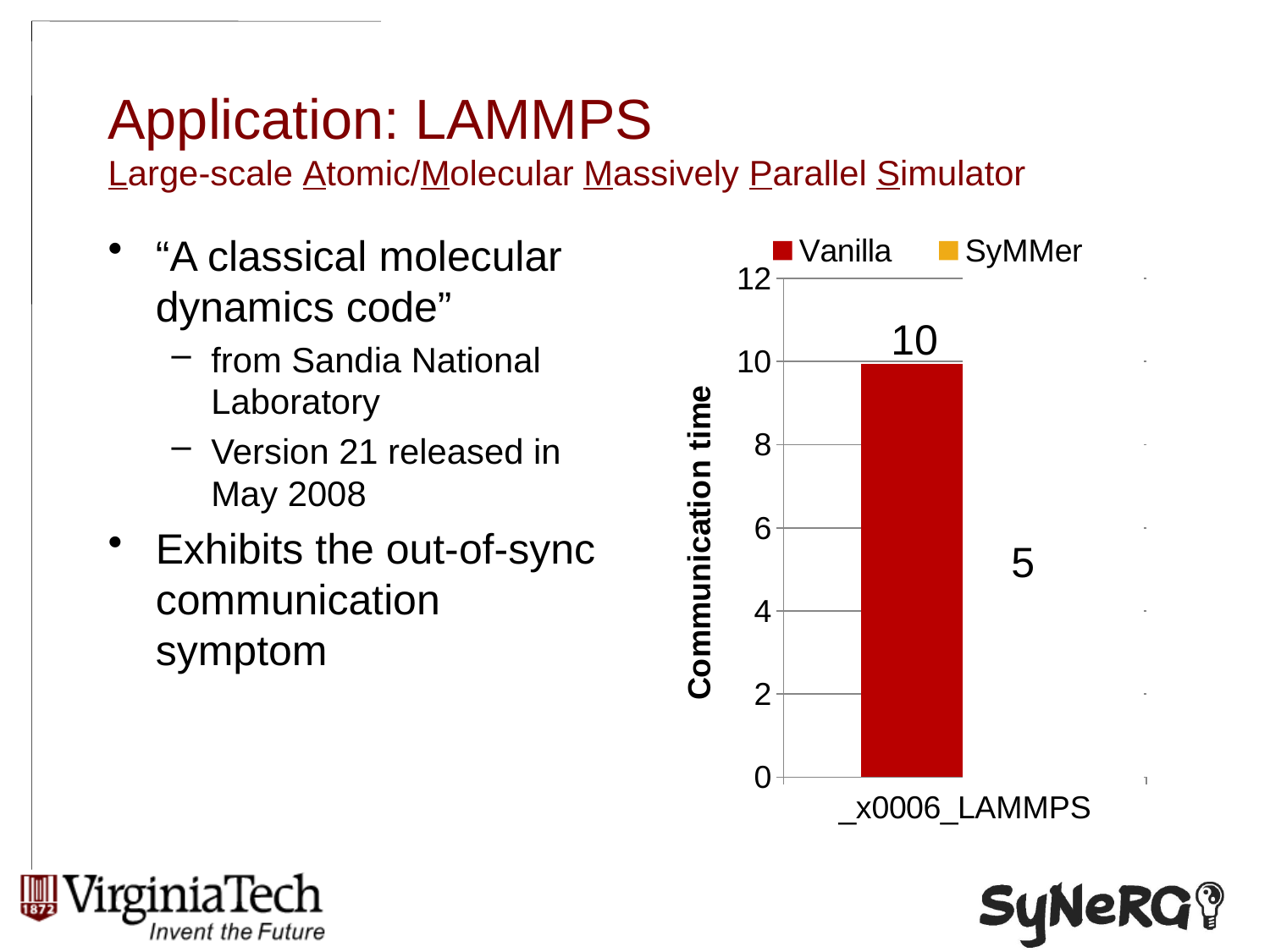

# Application: LAMMPS Large-scale Atomic/Molecular Massively Parallel Simulator
“A classical molecular dynamics code”
from Sandia National Laboratory
Version 21 released in May 2008
Exhibits the out-of-sync communication symptom

### Chart

| Category |  |  |
|---|---|---|
| _x0006_LAMMPS | 9.94754 | 4.76694 |
10

50%
5